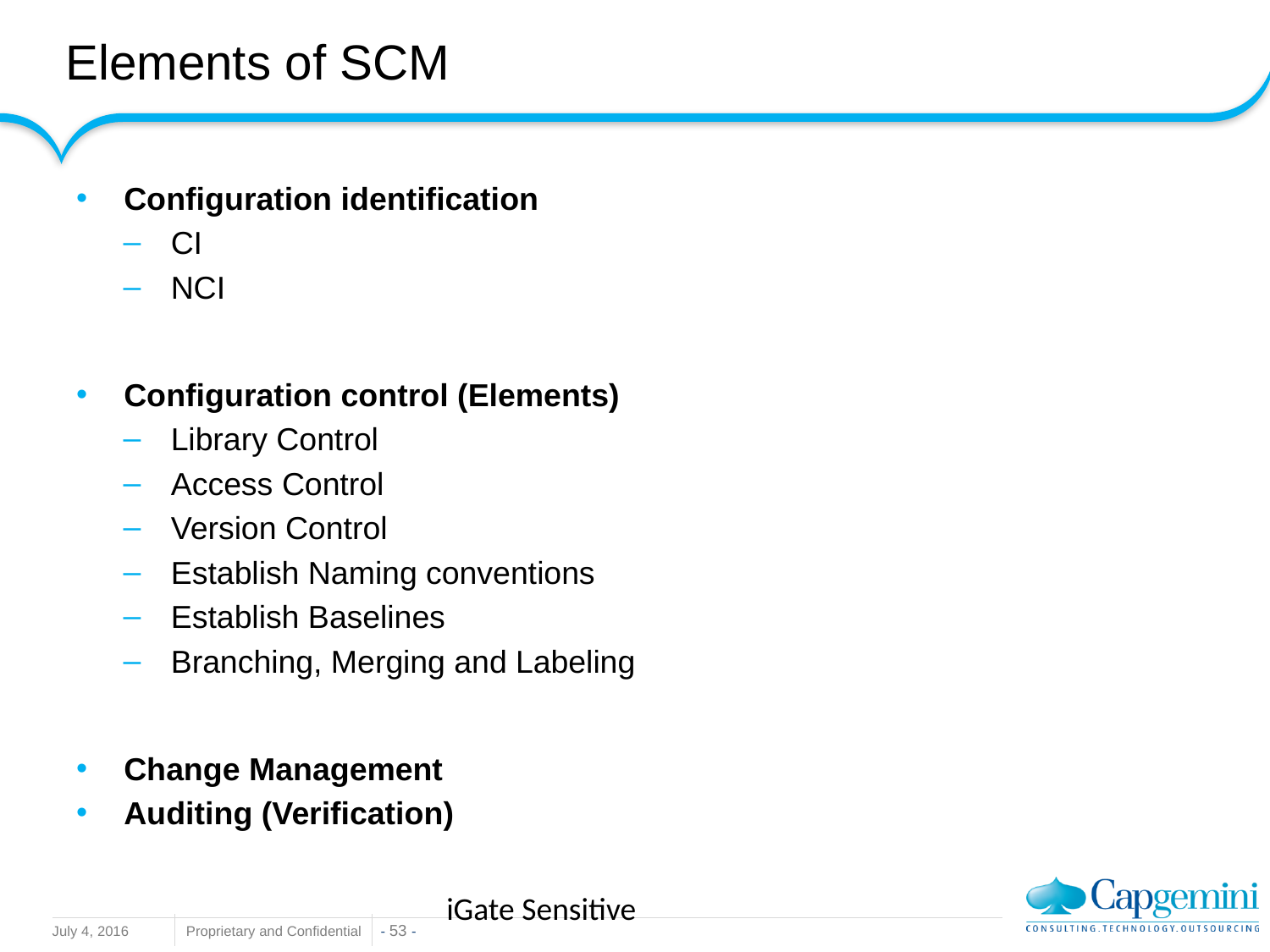

# Elements of SCM
Configuration identification
CI
NCI

Configuration control (Elements)
Library Control
Access Control
Version Control
Establish Naming conventions
Establish Baselines
Branching, Merging and Labeling

Change Management
Auditing (Verification)

iGate Sensitive